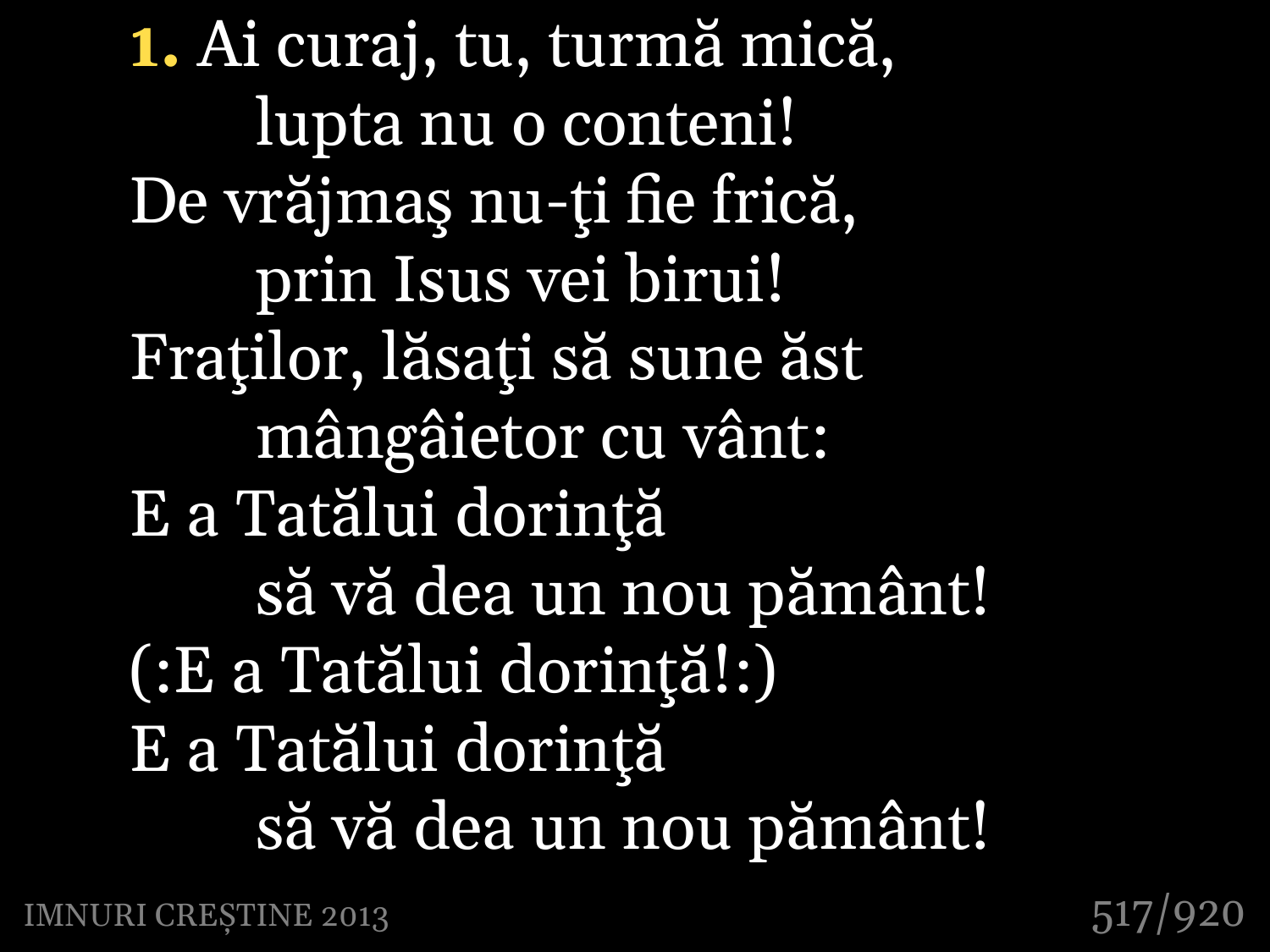

1. Ai curaj, tu, turmă mică,
	lupta nu o conteni!
De vrăjmaş nu-ţi fie frică,
	prin Isus vei birui!
Fraţilor, lăsaţi să sune ăst
	mângâietor cu vânt:
E a Tatălui dorinţă
	să vă dea un nou pământ!
(:E a Tatălui dorinţă!:)
E a Tatălui dorinţă
	să vă dea un nou pământ!
517/920
IMNURI CREȘTINE 2013